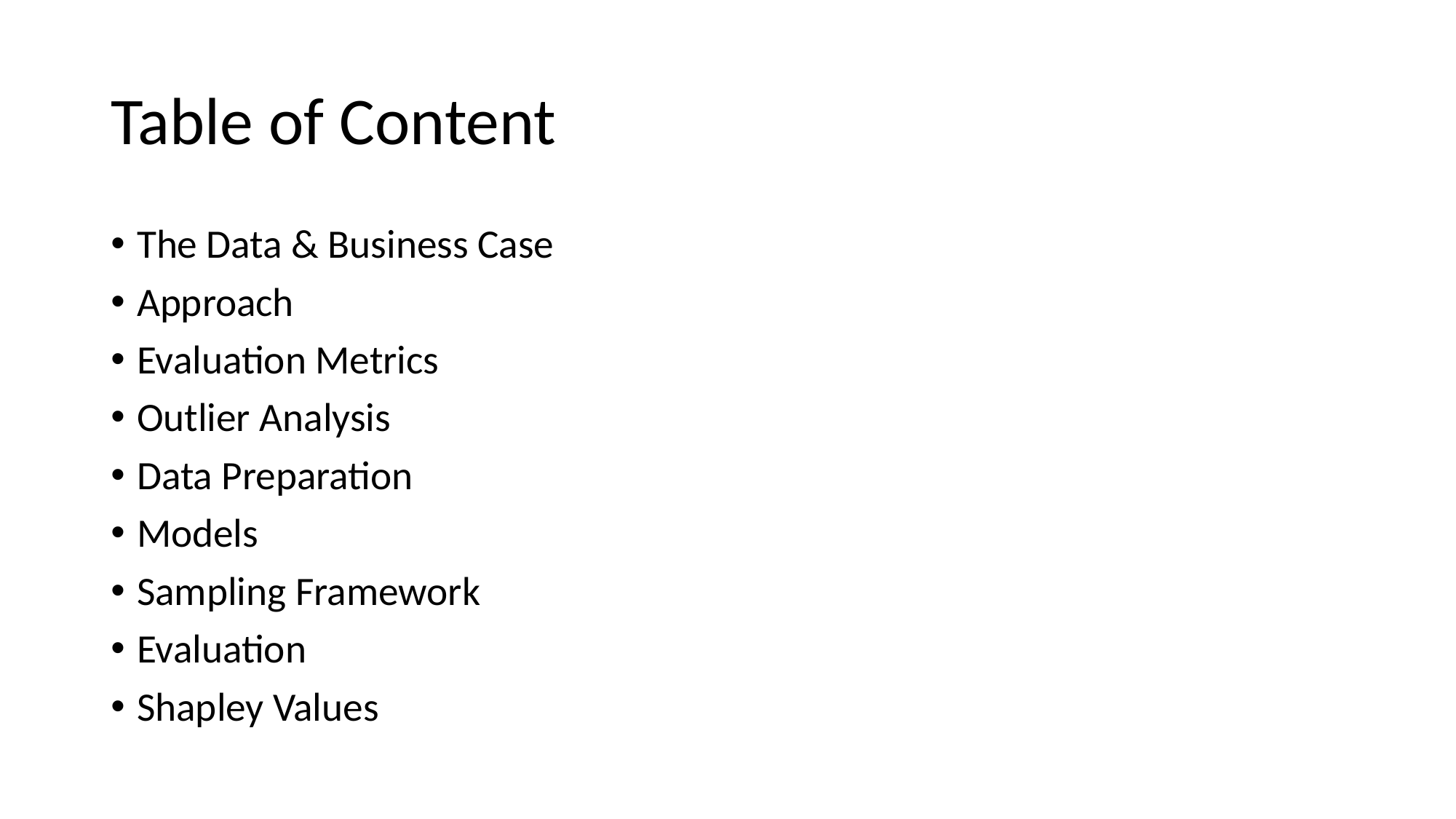

# Table of Content
The Data & Business Case
Approach
Evaluation Metrics
Outlier Analysis
Data Preparation
Models
Sampling Framework
Evaluation
Shapley Values